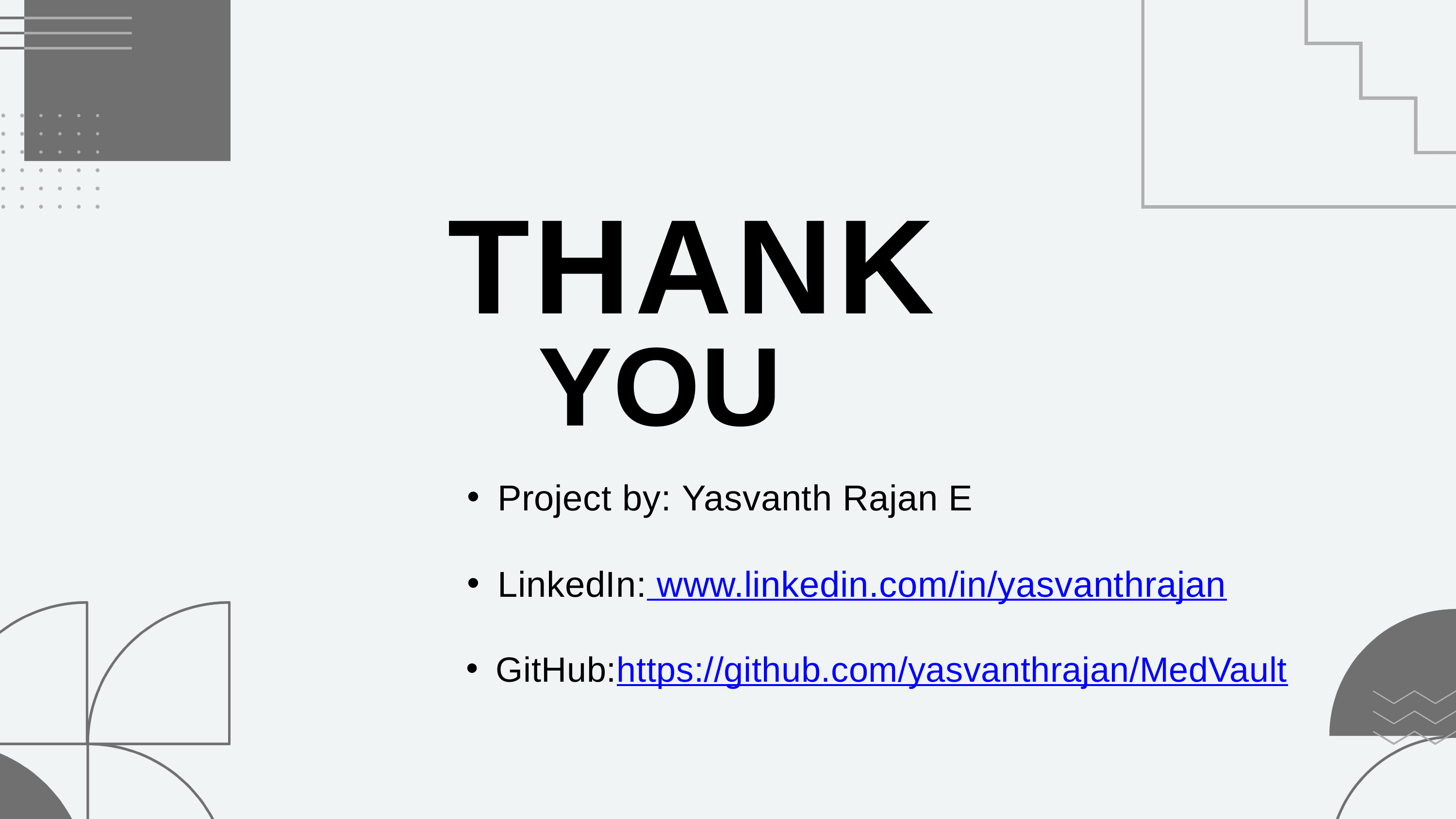

THANK
YOU
Project by: Yasvanth Rajan E

LinkedIn: www.linkedin.com/in/yasvanthrajan

GitHub:https://github.com/yasvanthrajan/MedVault